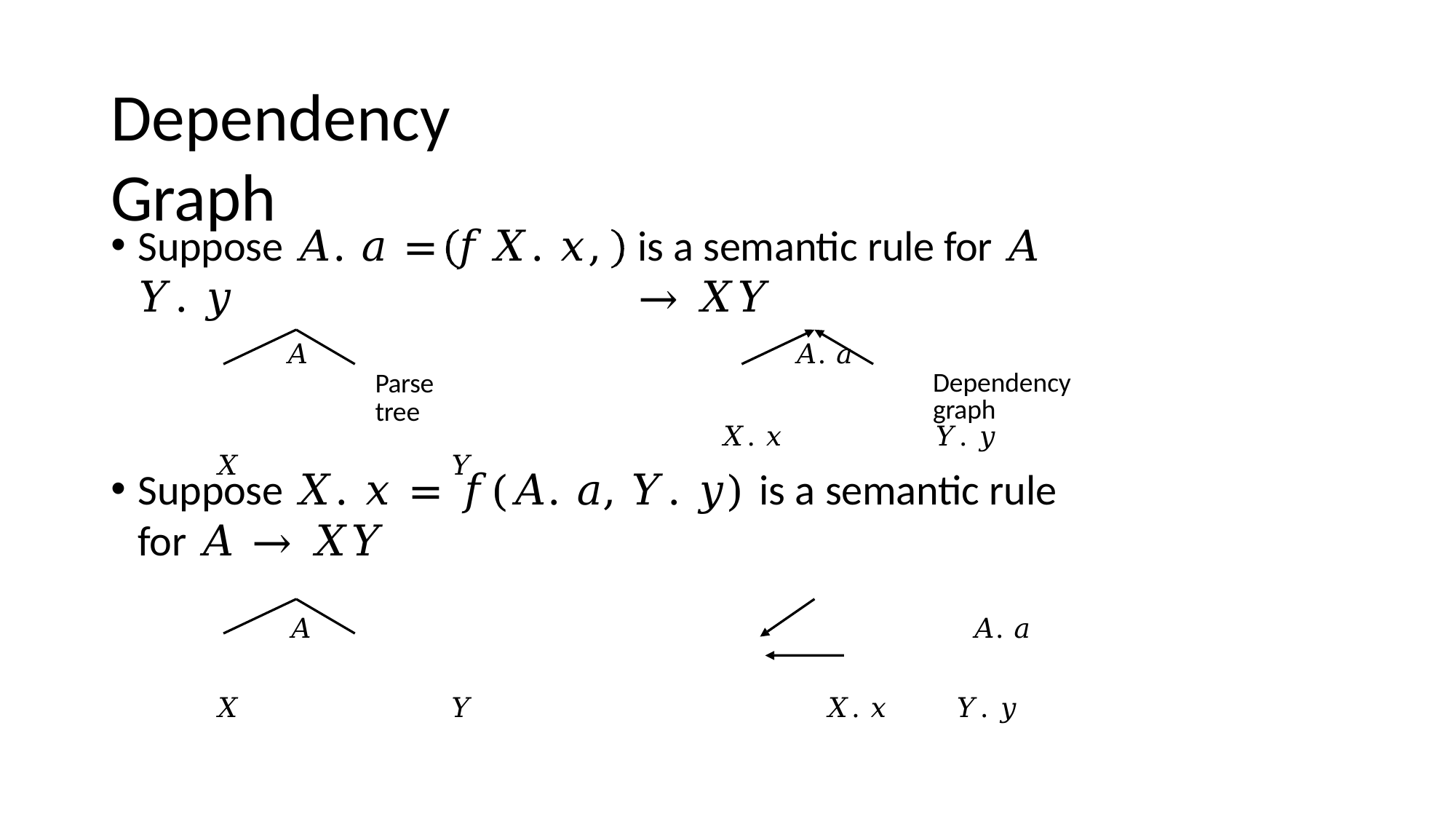

# Dependency Graph
Suppose 𝐴. 𝑎 = 𝑓	𝑋. 𝑥, 𝑌. 𝑦
𝐴
Parse tree
𝑋	𝑌
is a semantic rule for 𝐴 → 𝑋𝑌
𝐴. 𝑎
Dependency
graph
𝑋. 𝑥	𝑌. 𝑦

Suppose 𝑋. 𝑥 = 𝑓(𝐴. 𝑎, 𝑌. 𝑦) is a semantic rule for 𝐴 → 𝑋𝑌

𝐴	𝐴. 𝑎

𝑋	𝑌	𝑋. 𝑥	𝑌. 𝑦